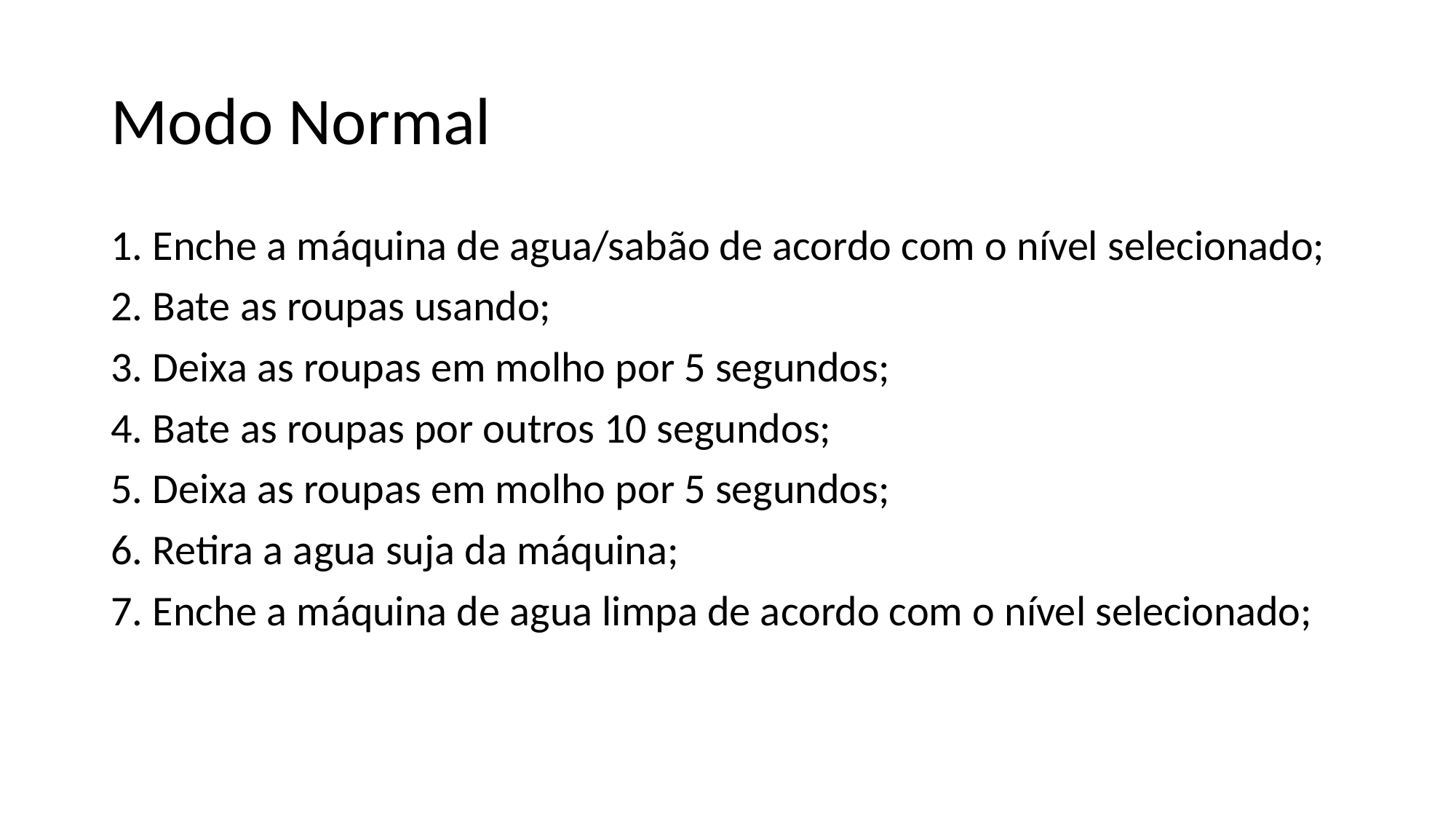

# Modo Normal
1. Enche a máquina de agua/sabão de acordo com o nível selecionado;
2. Bate as roupas usando;
3. Deixa as roupas em molho por 5 segundos;
4. Bate as roupas por outros 10 segundos;
5. Deixa as roupas em molho por 5 segundos;
6. Retira a agua suja da máquina;
7. Enche a máquina de agua limpa de acordo com o nível selecionado;